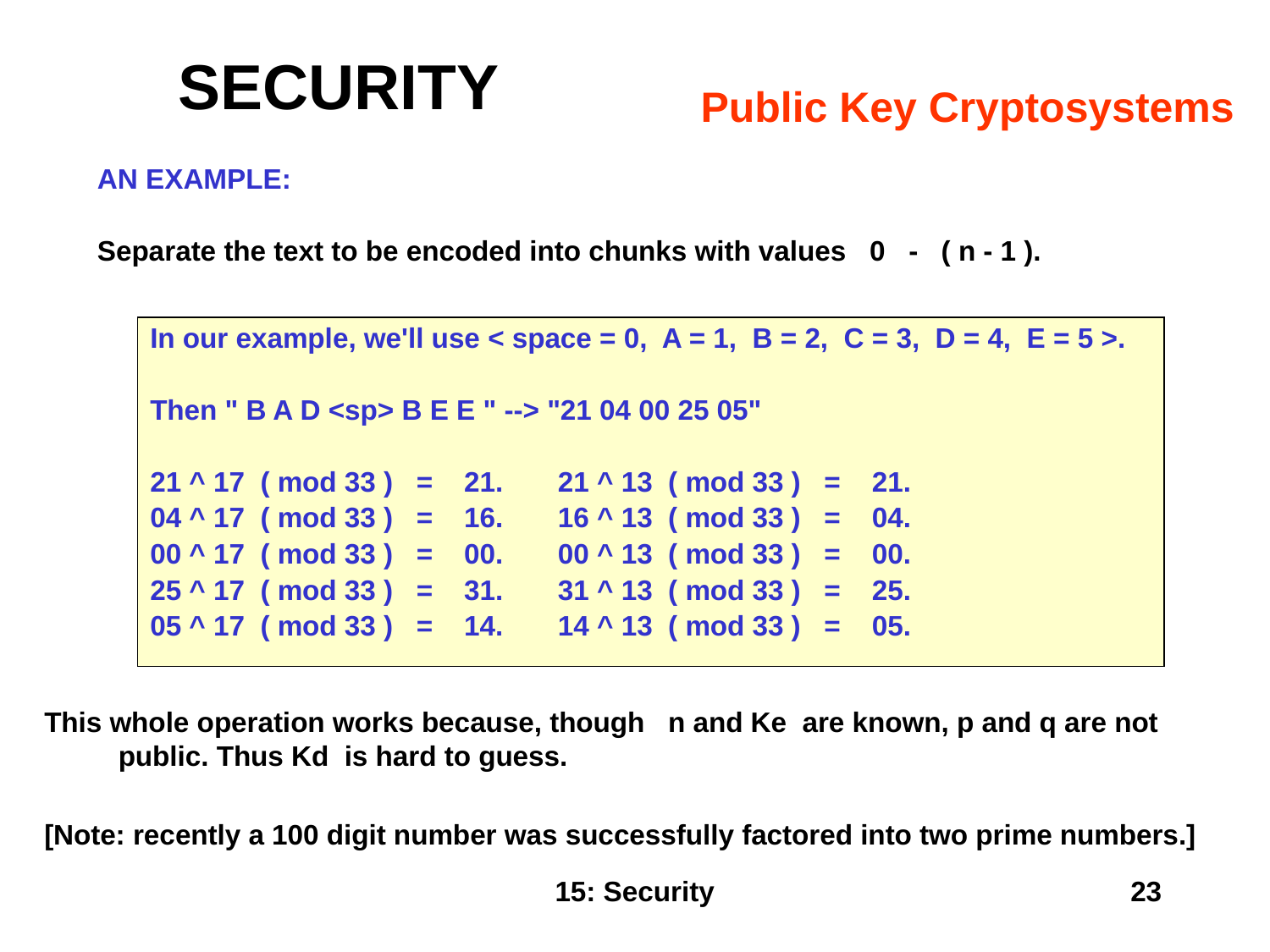

# SECURITY
Public Key Cryptosystems
AN EXAMPLE:

Separate the text to be encoded into chunks with values   0   -   ( n - 1 ).
In our example, we'll use < space = 0,  A = 1,  B = 2,  C = 3,  D = 4,  E = 5 >.

Then " B A D <sp> B E E " --> "21 04 00 25 05"

21 ^ 17  ( mod 33 )   =    21.       21 ^ 13  ( mod 33 )   =    21.
04 ^ 17  ( mod 33 )   =    16.       16 ^ 13  ( mod 33 )   =    04.
00 ^ 17  ( mod 33 )   =    00.       00 ^ 13  ( mod 33 )   =    00.
25 ^ 17  ( mod 33 )   =    31.       31 ^ 13  ( mod 33 )   =    25.
05 ^ 17  ( mod 33 )   =    14.       14 ^ 13  ( mod 33 )   =    05.
This whole operation works because, though   n and Ke  are known, p and q are not public. Thus Kd  is hard to guess.

[Note: recently a 100 digit number was successfully factored into two prime numbers.]
15: Security
23